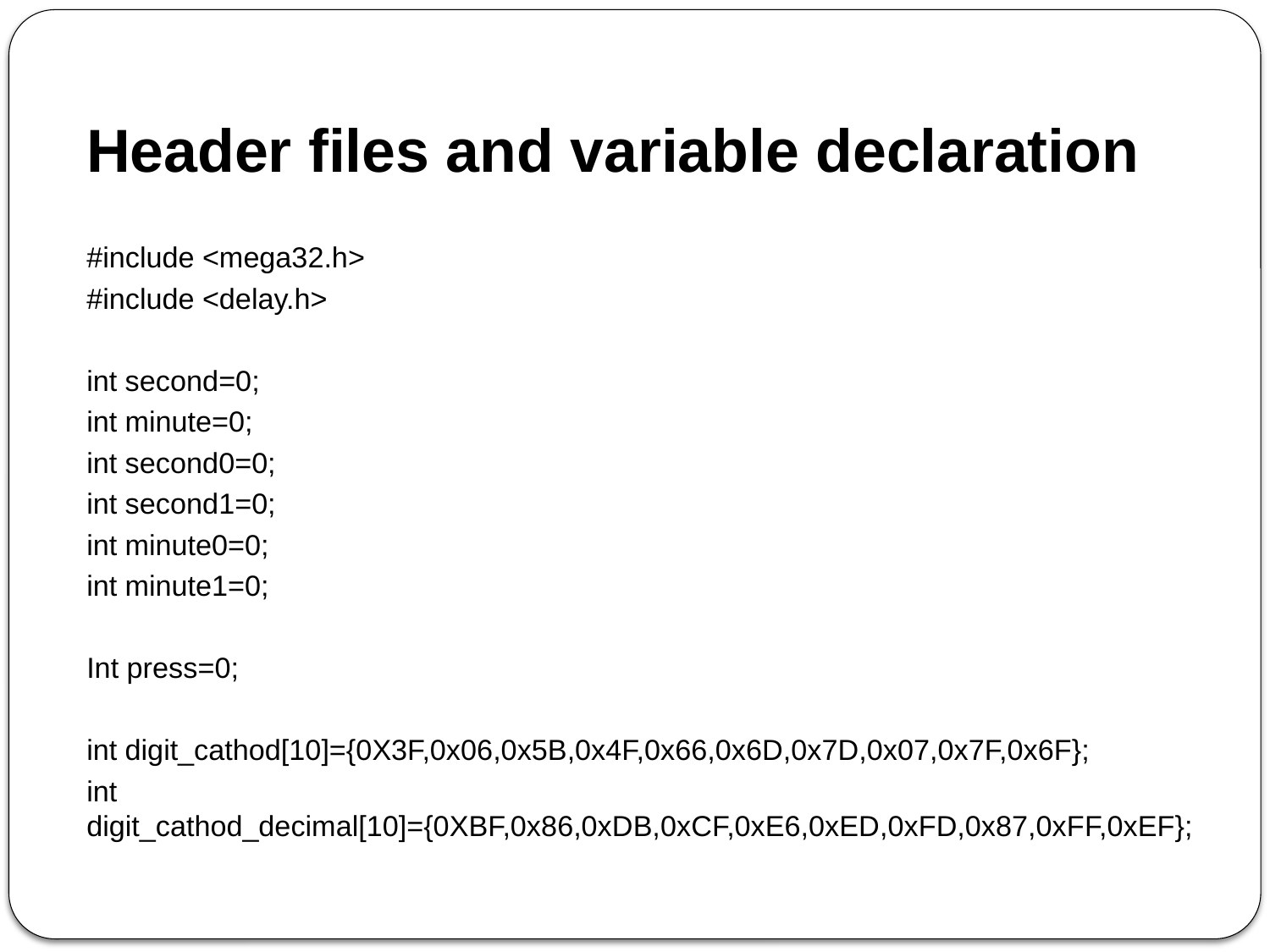

# Header files and variable declaration
#include <mega32.h>
#include <delay.h>

int second=0;
int minute=0;
int second0=0;
int second1=0;
int minute0=0;
int minute1=0;

Int press=0;

int digit_cathod[10]={0X3F,0x06,0x5B,0x4F,0x66,0x6D,0x7D,0x07,0x7F,0x6F};
int digit_cathod_decimal[10]={0XBF,0x86,0xDB,0xCF,0xE6,0xED,0xFD,0x87,0xFF,0xEF};